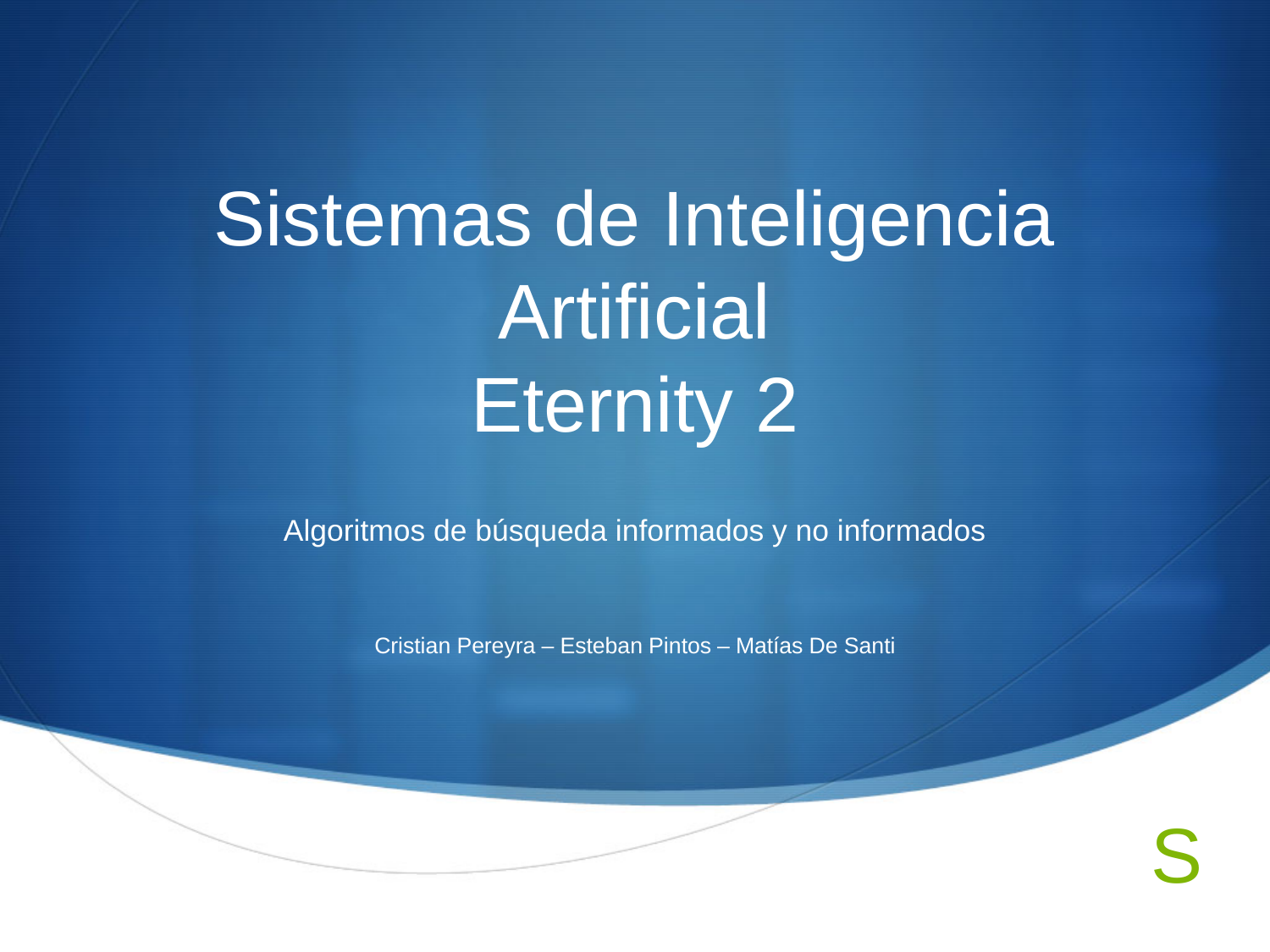

# Sistemas de Inteligencia Artificial Eternity 2
Algoritmos de búsqueda informados y no informados

Cristian Pereyra – Esteban Pintos – Matías De Santi